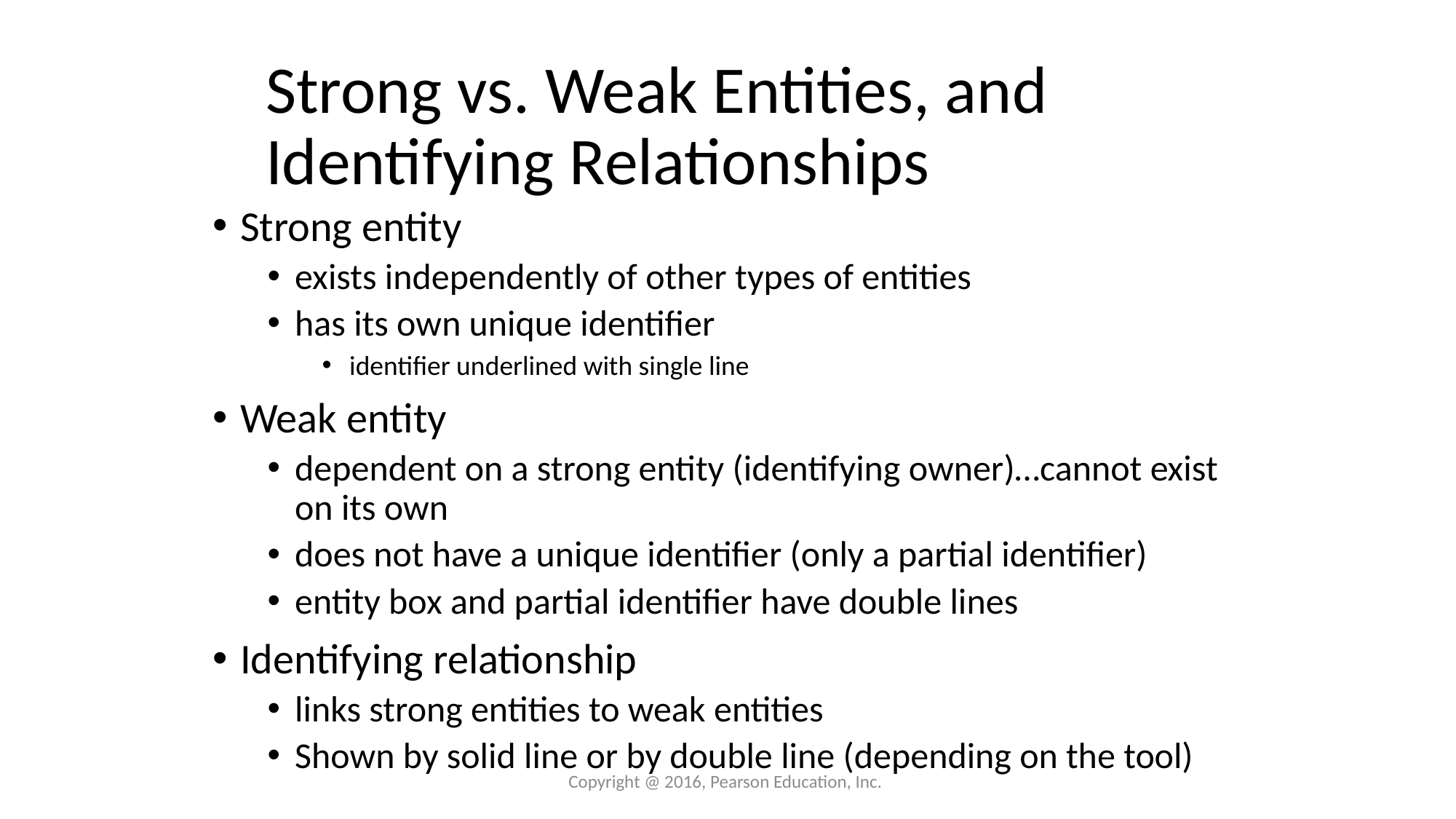

# Strong vs. Weak Entities, and Identifying Relationships
Strong entity
exists independently of other types of entities
has its own unique identifier
identifier underlined with single line
Weak entity
dependent on a strong entity (identifying owner)…cannot exist on its own
does not have a unique identifier (only a partial identifier)
entity box and partial identifier have double lines
Identifying relationship
links strong entities to weak entities
Shown by solid line or by double line (depending on the tool)
Copyright @ 2016, Pearson Education, Inc.